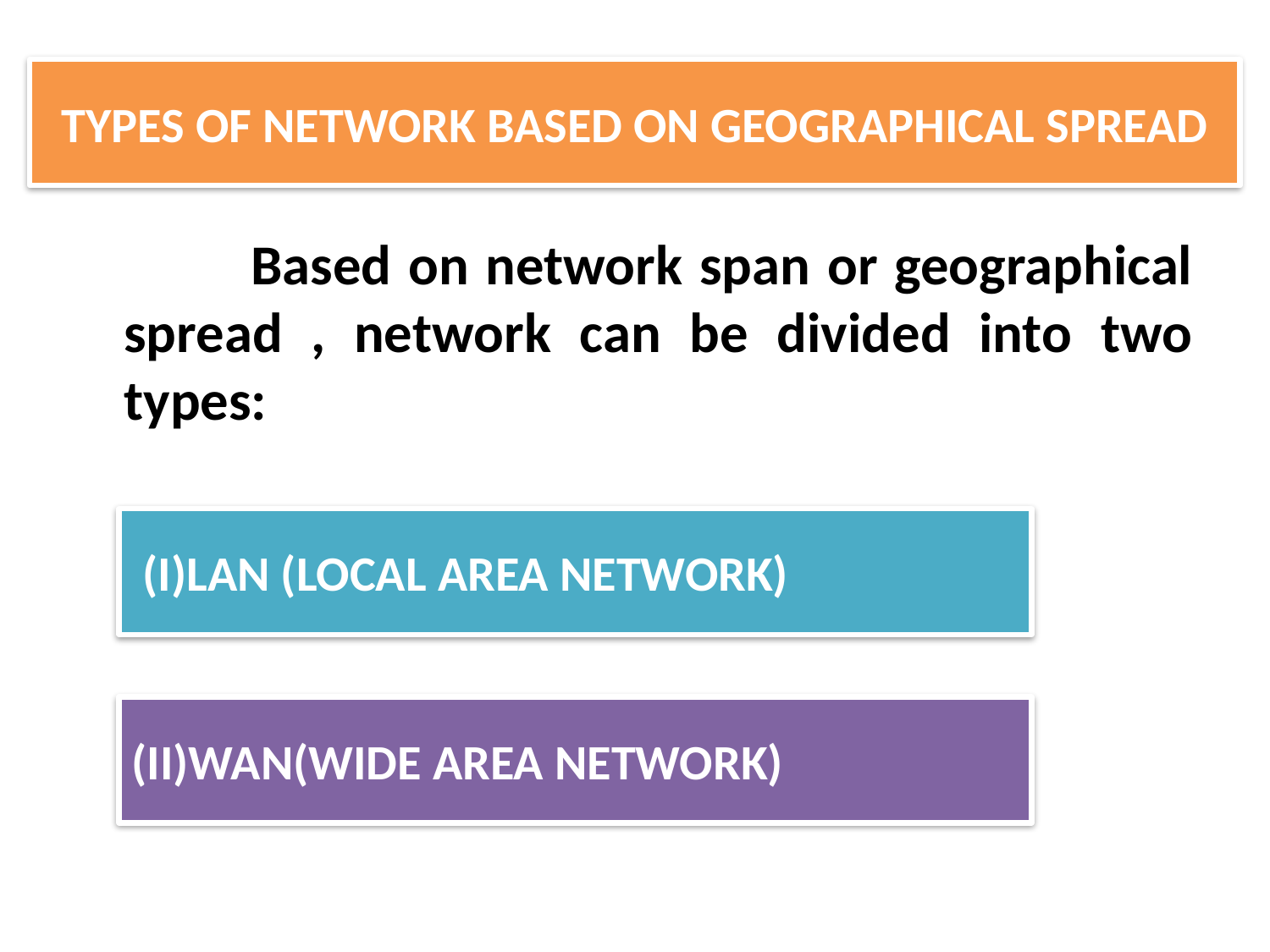

TYPES OF NETWORK BASED ON GEOGRAPHICAL SPREAD
# Based on network span or geographical spread , network can be divided into two types:
 (I)LAN (LOCAL AREA NETWORK)
(II)WAN(WIDE AREA NETWORK)